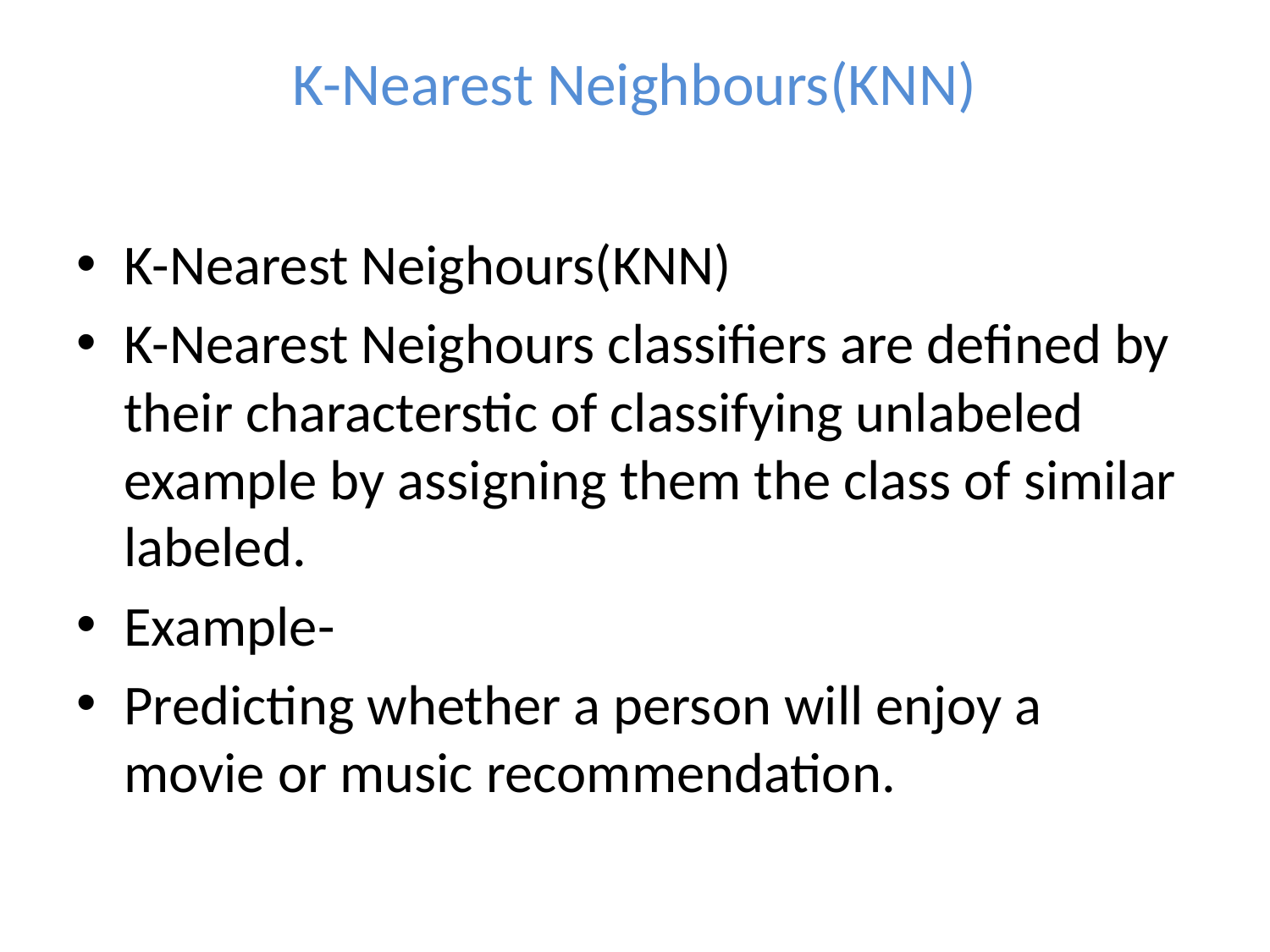

# K-Nearest Neighbours(KNN)
K-Nearest Neighours(KNN)
K-Nearest Neighours classifiers are defined by their characterstic of classifying unlabeled example by assigning them the class of similar labeled.
Example-
Predicting whether a person will enjoy a movie or music recommendation.